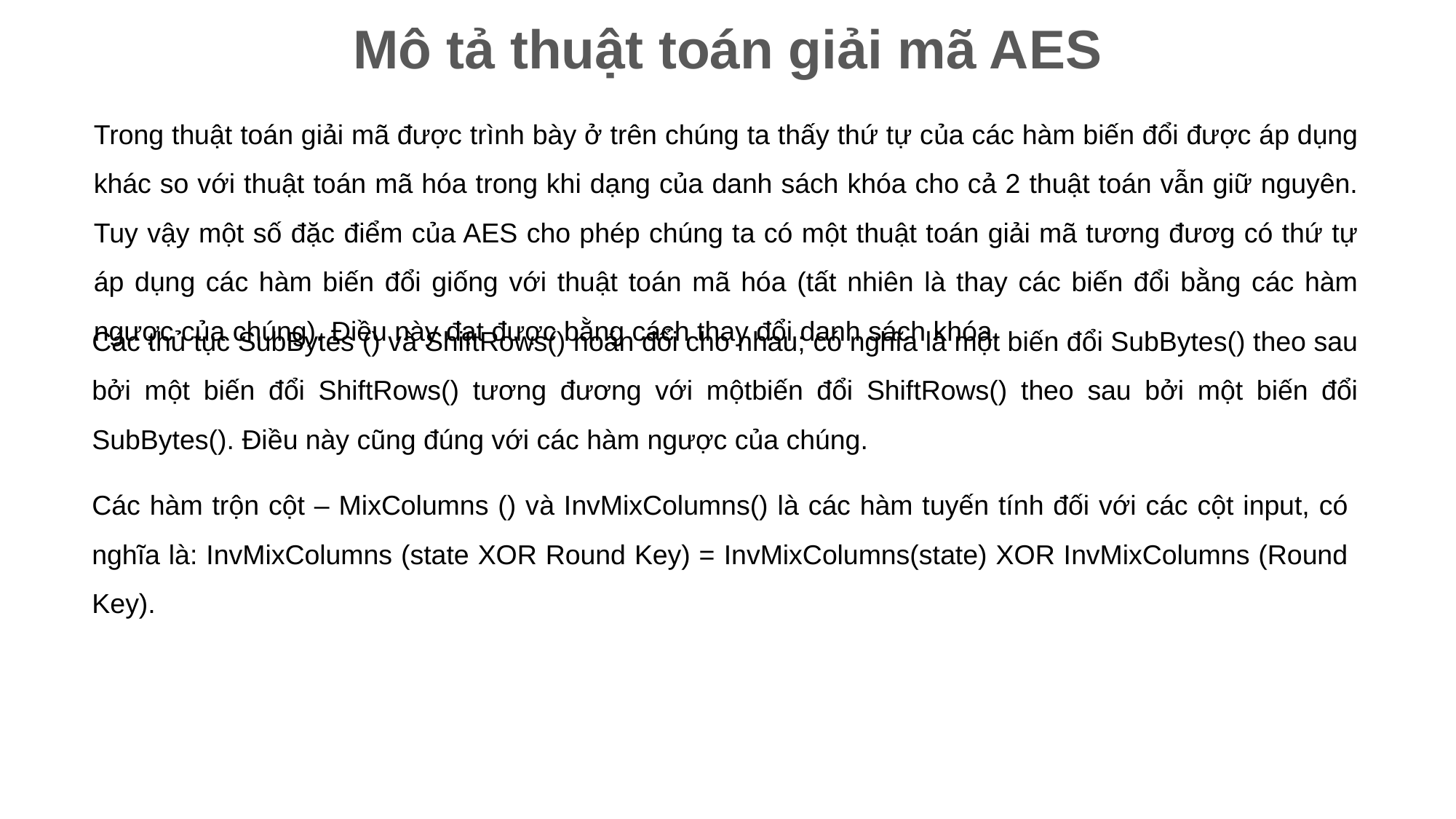

Mô tả thuật toán giải mã AES
Trong thuật toán giải mã được trình bày ở trên chúng ta thấy thứ tự của các hàm biến đổi được áp dụng khác so với thuật toán mã hóa trong khi dạng của danh sách khóa cho cả 2 thuật toán vẫn giữ nguyên. Tuy vậy một số đặc điểm của AES cho phép chúng ta có một thuật toán giải mã tương đươg có thứ tự áp dụng các hàm biến đổi giống với thuật toán mã hóa (tất nhiên là thay các biến đổi bằng các hàm ngược của chúng). Điều này đạt được bằng cách thay đổi danh sách khóa.
Các thủ tục SubBytes () và ShiftRows() hoán đổi cho nhau; có nghĩa là một biến đổi SubBytes() theo sau bởi một biến đổi ShiftRows() tương đương với mộtbiến đổi ShiftRows() theo sau bởi một biến đổi SubBytes(). Điều này cũng đúng với các hàm ngược của chúng.
Các hàm trộn cột – MixColumns () và InvMixColumns() là các hàm tuyến tính đối với các cột input, có nghĩa là: InvMixColumns (state XOR Round Key) = InvMixColumns(state) XOR InvMixColumns (Round Key).